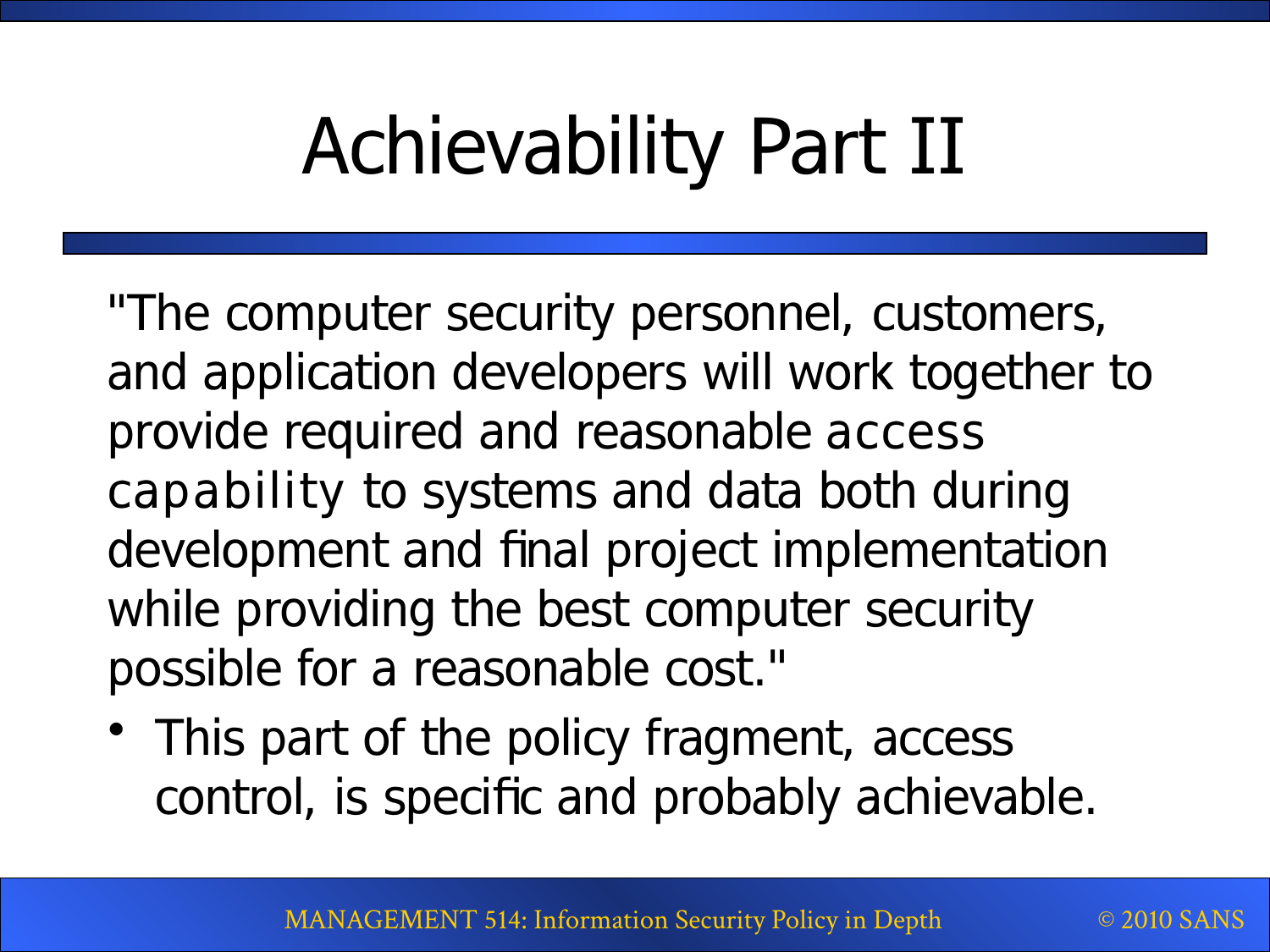

# Achievability Part II
"The computer security personnel, customers, and application developers will work together to provide required and reasonable access capability to systems and data both during development and final project implementation while providing the best computer security possible for a reasonable cost."
This part of the policy fragment, access control, is specific and probably achievable.